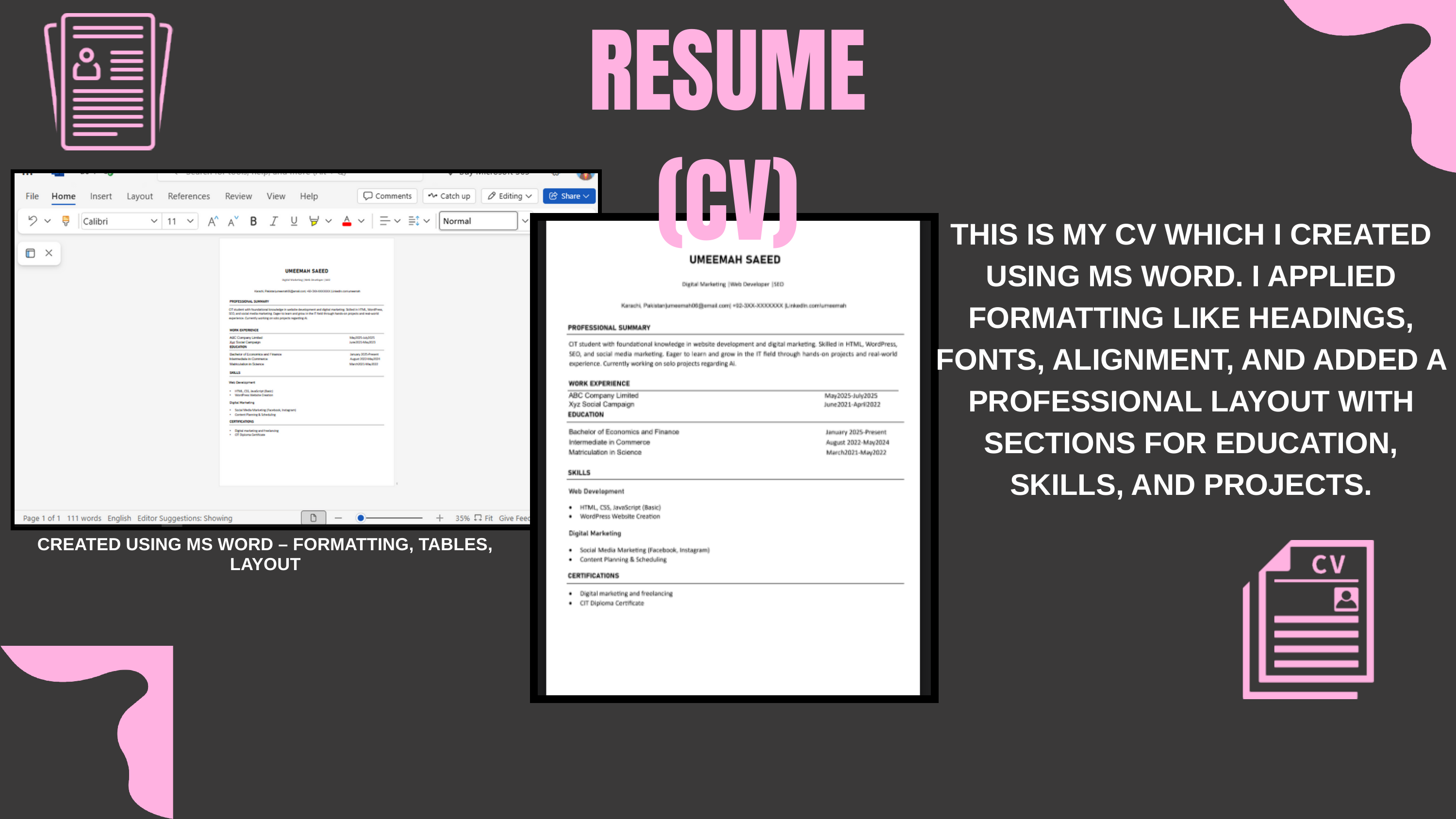

RESUME (CV)

THIS IS MY CV WHICH I CREATED USING MS WORD. I APPLIED FORMATTING LIKE HEADINGS, FONTS, ALIGNMENT, AND ADDED A PROFESSIONAL LAYOUT WITH SECTIONS FOR EDUCATION, SKILLS, AND PROJECTS.

CREATED USING MS WORD – FORMATTING, TABLES, LAYOUT